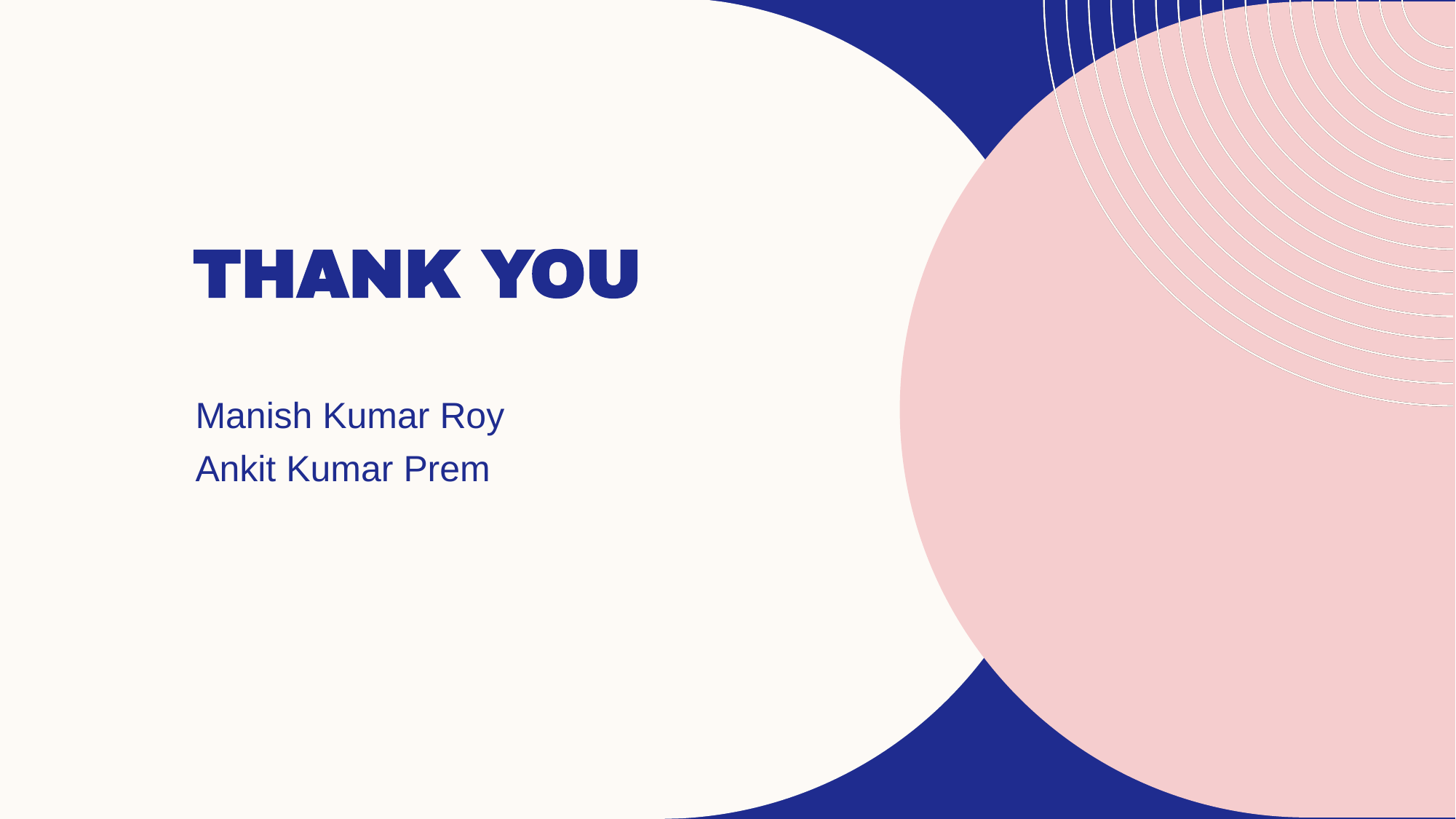

# THANK YOU

Manish Kumar Roy
Ankit Kumar Prem